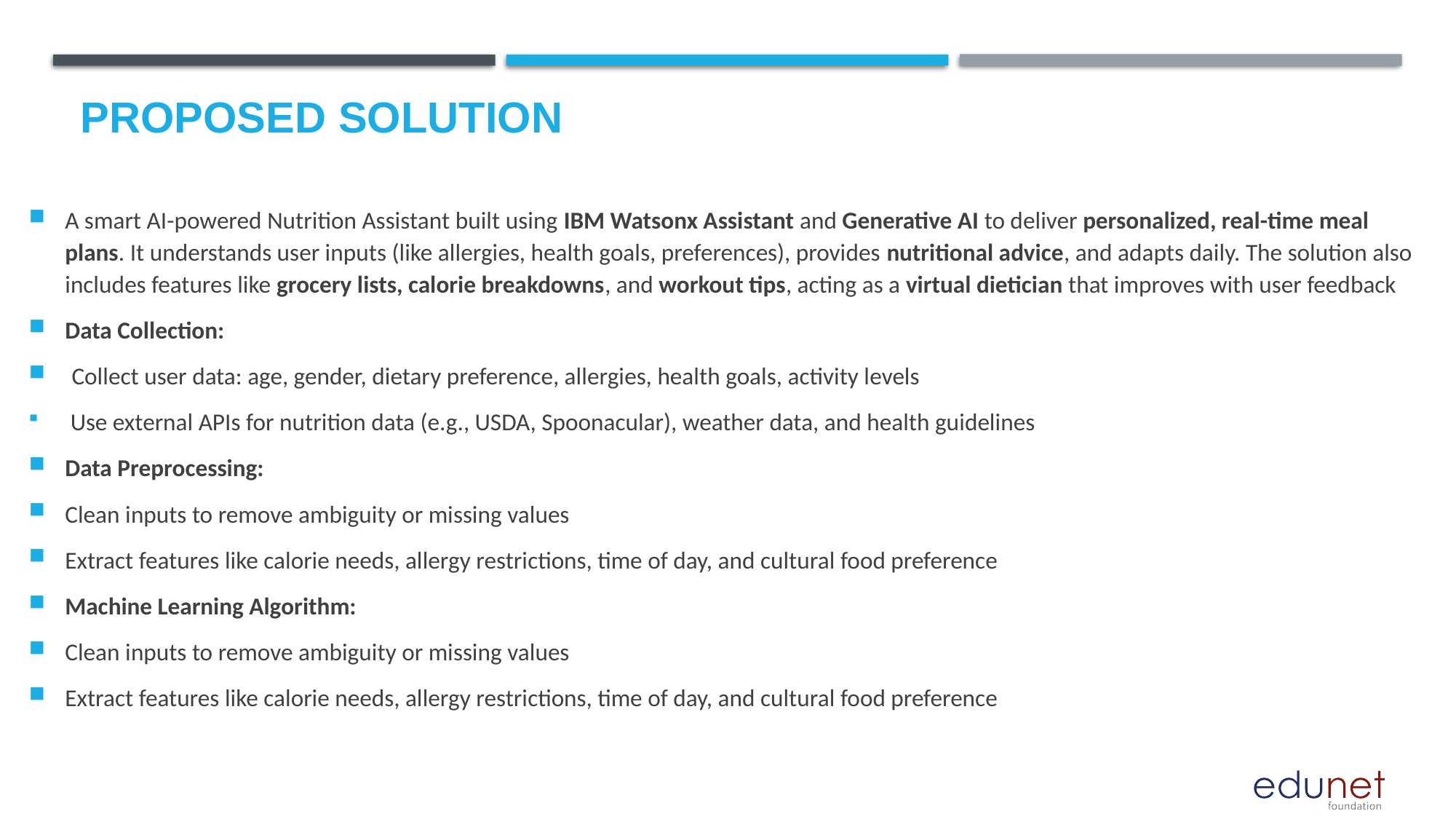

# Proposed Solution

A smart AI-powered Nutrition Assistant built using IBM Watsonx Assistant and Generative AI to deliver personalized, real-time meal plans. It understands user inputs (like allergies, health goals, preferences), provides nutritional advice, and adapts daily. The solution also includes features like grocery lists, calorie breakdowns, and workout tips, acting as a virtual dietician that improves with user feedback
Data Collection:
 Collect user data: age, gender, dietary preference, allergies, health goals, activity levels
 Use external APIs for nutrition data (e.g., USDA, Spoonacular), weather data, and health guidelines
Data Preprocessing:
Clean inputs to remove ambiguity or missing values
Extract features like calorie needs, allergy restrictions, time of day, and cultural food preference
Machine Learning Algorithm:
Clean inputs to remove ambiguity or missing values
Extract features like calorie needs, allergy restrictions, time of day, and cultural food preference